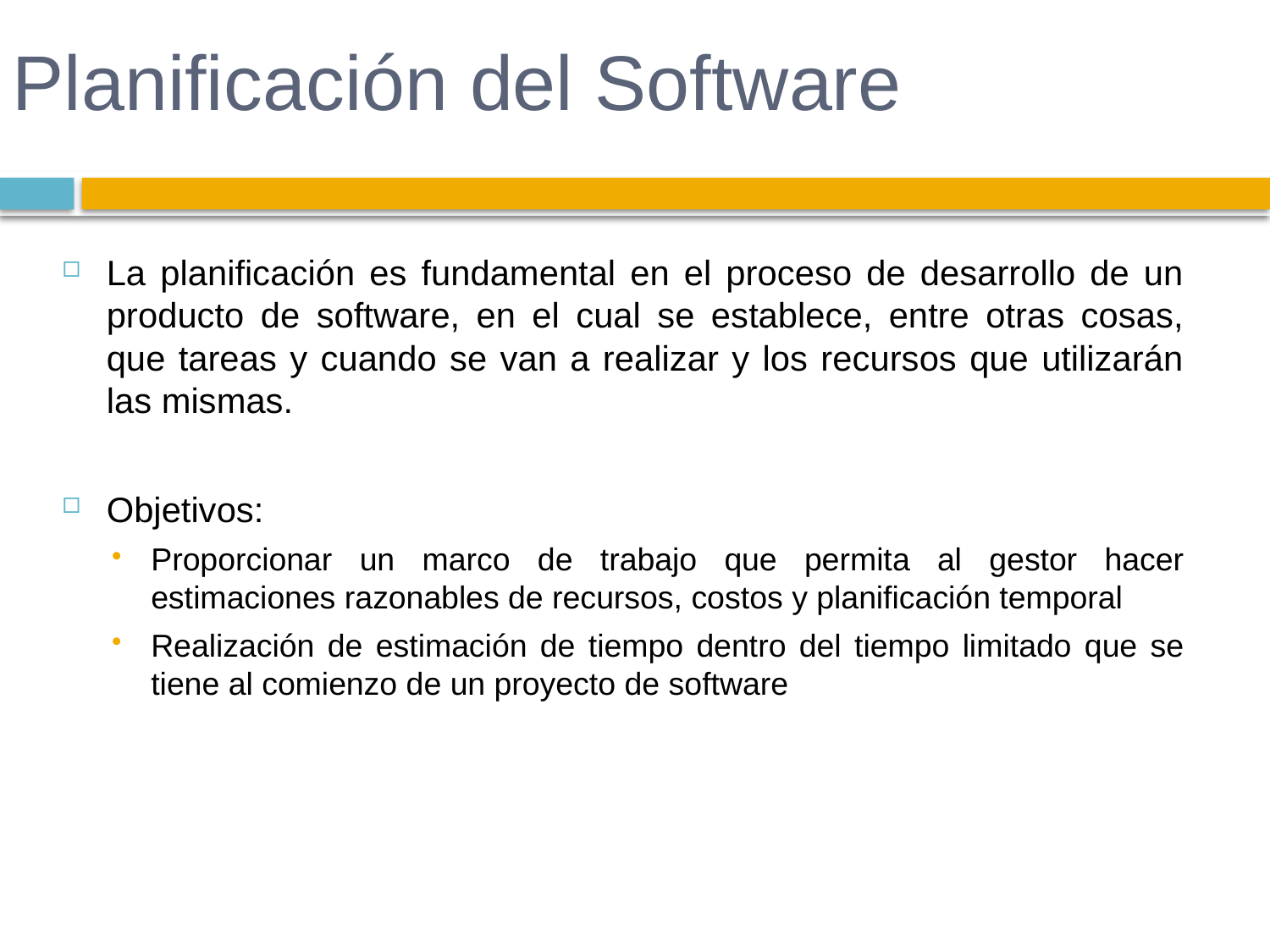

# Planificación del Software
La planificación es fundamental en el proceso de desarrollo de un producto de software, en el cual se establece, entre otras cosas, que tareas y cuando se van a realizar y los recursos que utilizarán las mismas.

Objetivos:
Proporcionar un marco de trabajo que permita al gestor hacer estimaciones razonables de recursos, costos y planificación temporal
Realización de estimación de tiempo dentro del tiempo limitado que se tiene al comienzo de un proyecto de software